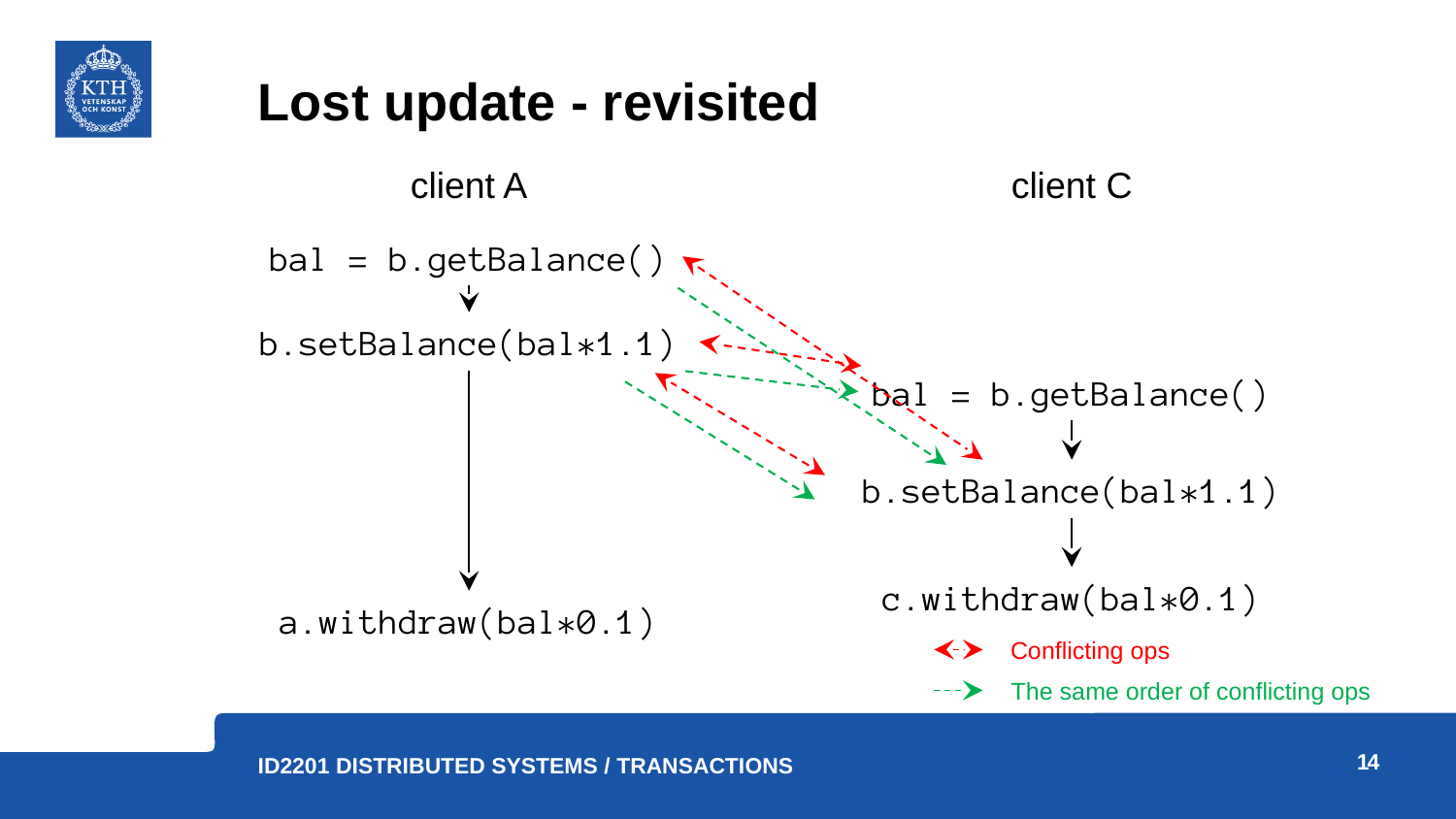

# Lost update - revisited
client A
client C
bal = b.getBalance()
b.setBalance(bal*1.1)
bal = b.getBalance()
b.setBalance(bal*1.1)
c.withdraw(bal*0.1)
a.withdraw(bal*0.1)
Conflicting ops
The same order of conflicting ops
14
ID2201 Distributed Systems / Transactions